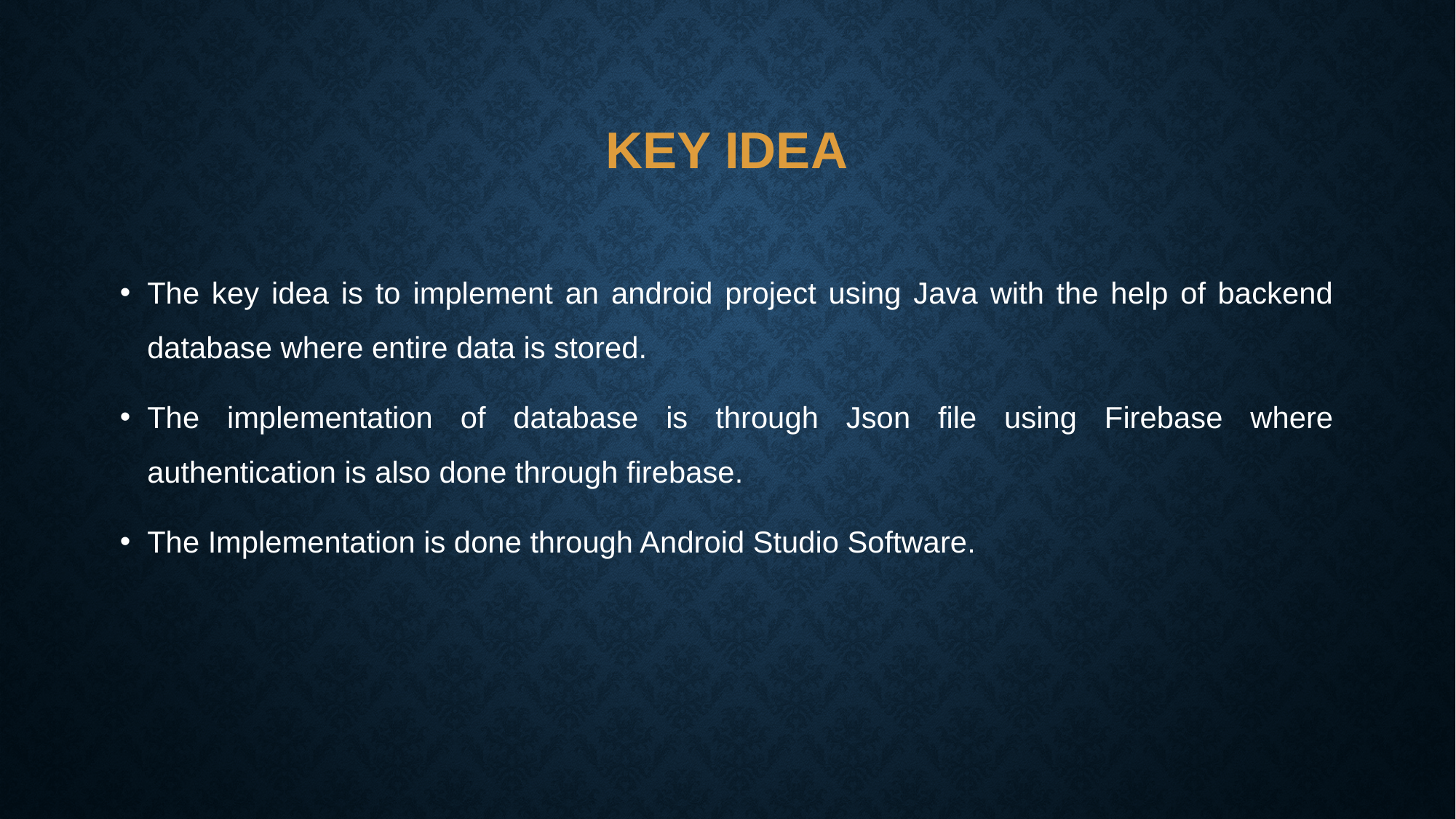

# Key idea
The key idea is to implement an android project using Java with the help of backend database where entire data is stored.
The implementation of database is through Json file using Firebase where authentication is also done through firebase.
The Implementation is done through Android Studio Software.